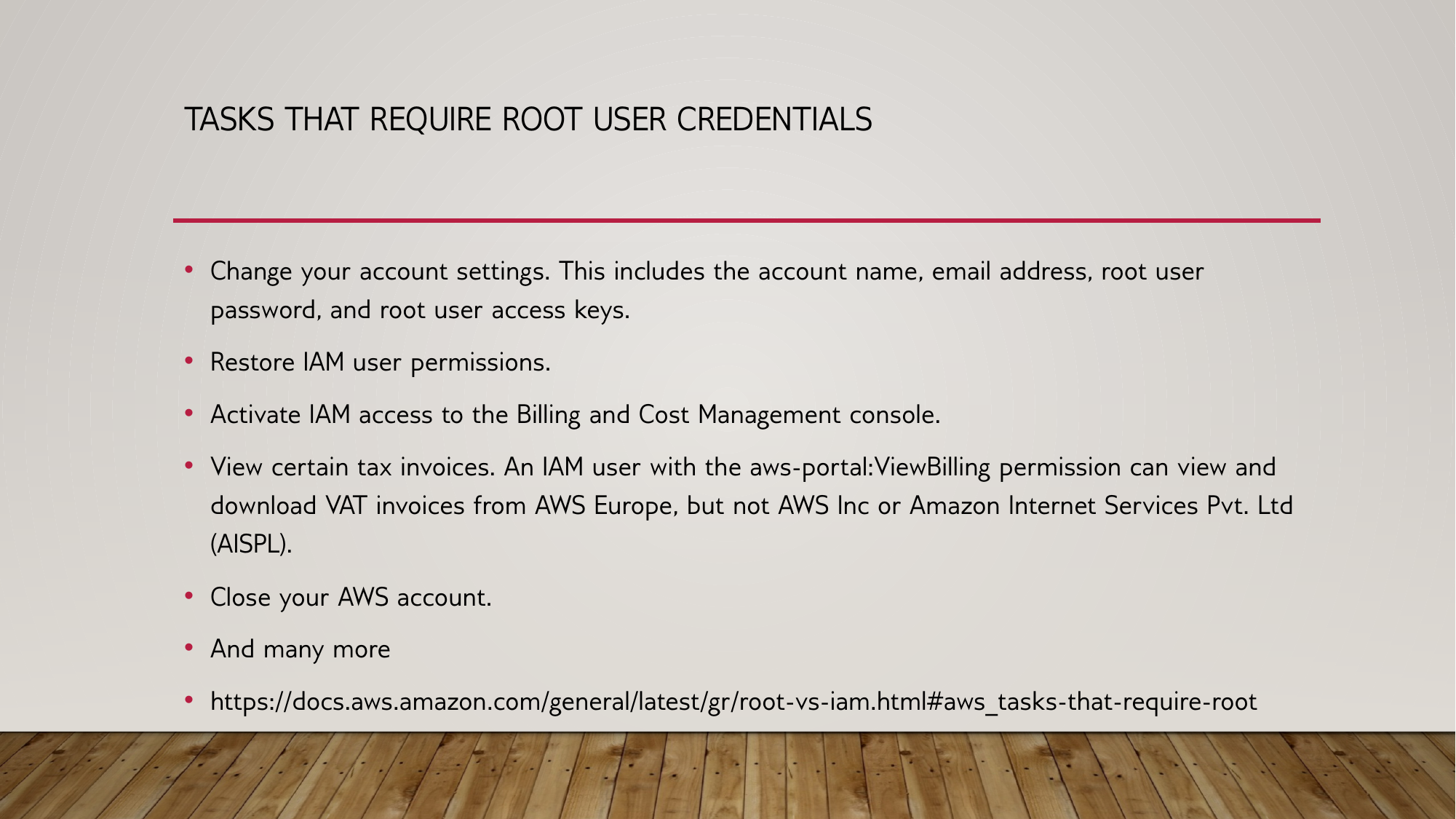

# Tasks that require root user credentials
Change your account settings. This includes the account name, email address, root user password, and root user access keys.
Restore IAM user permissions.
Activate IAM access to the Billing and Cost Management console.
View certain tax invoices. An IAM user with the aws-portal:ViewBilling permission can view and download VAT invoices from AWS Europe, but not AWS Inc or Amazon Internet Services Pvt. Ltd (AISPL).
Close your AWS account.
And many more
https://docs.aws.amazon.com/general/latest/gr/root-vs-iam.html#aws_tasks-that-require-root